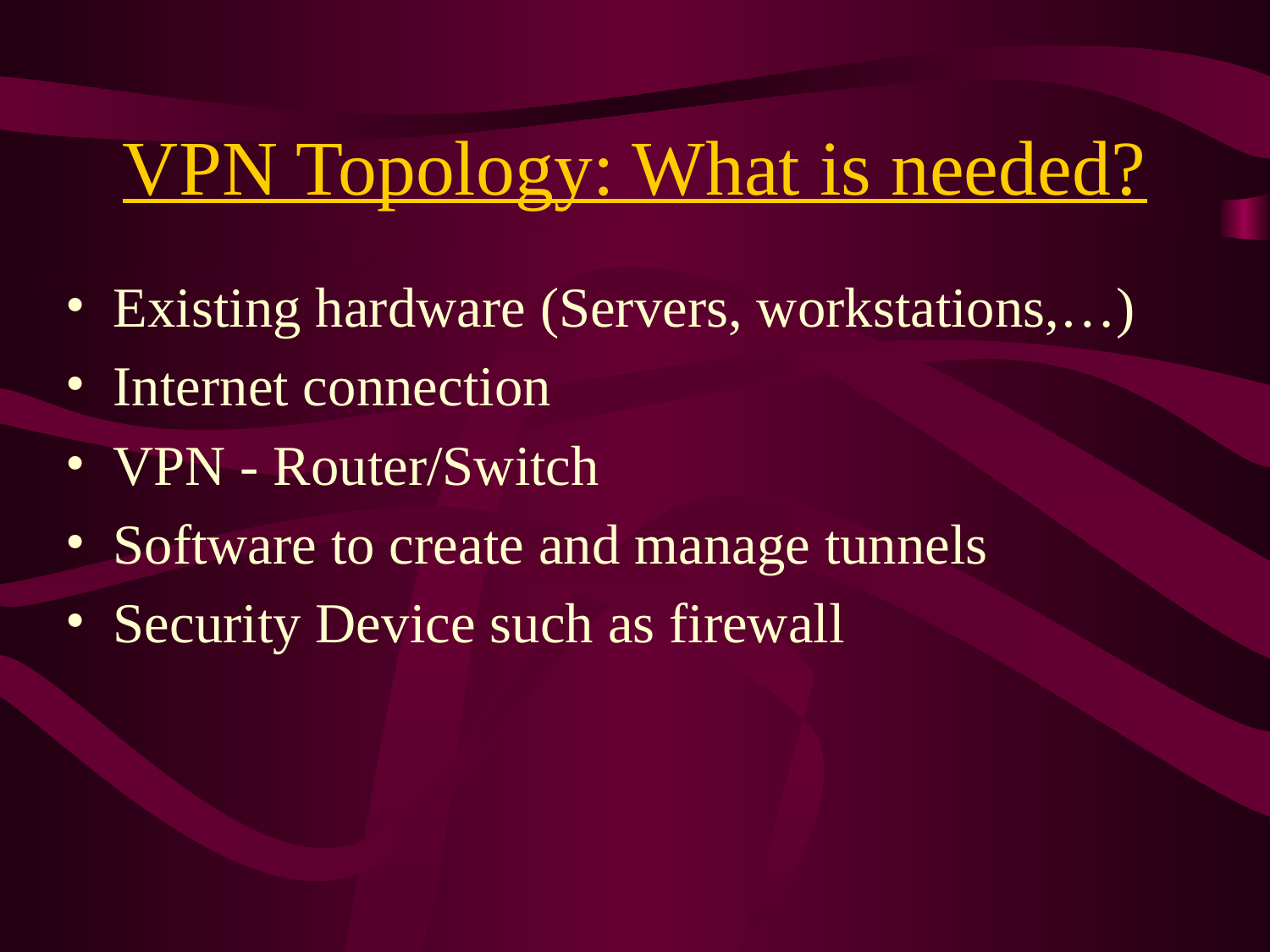

# VPN Topology: What is needed?
Existing hardware (Servers, workstations,…)
Internet connection
VPN - Router/Switch
Software to create and manage tunnels
Security Device such as firewall